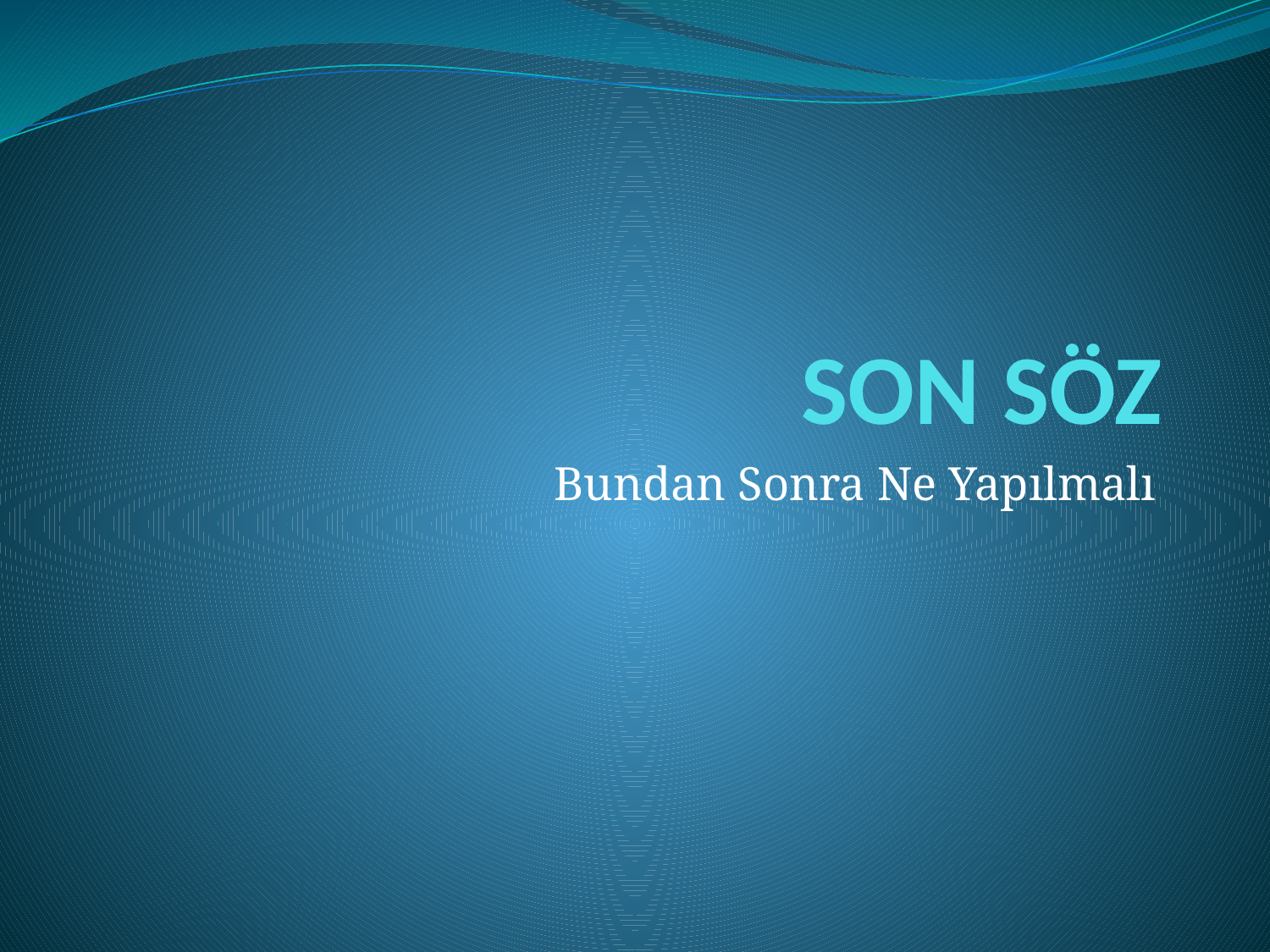

# SON SÖZ
Bundan Sonra Ne Yapılmalı